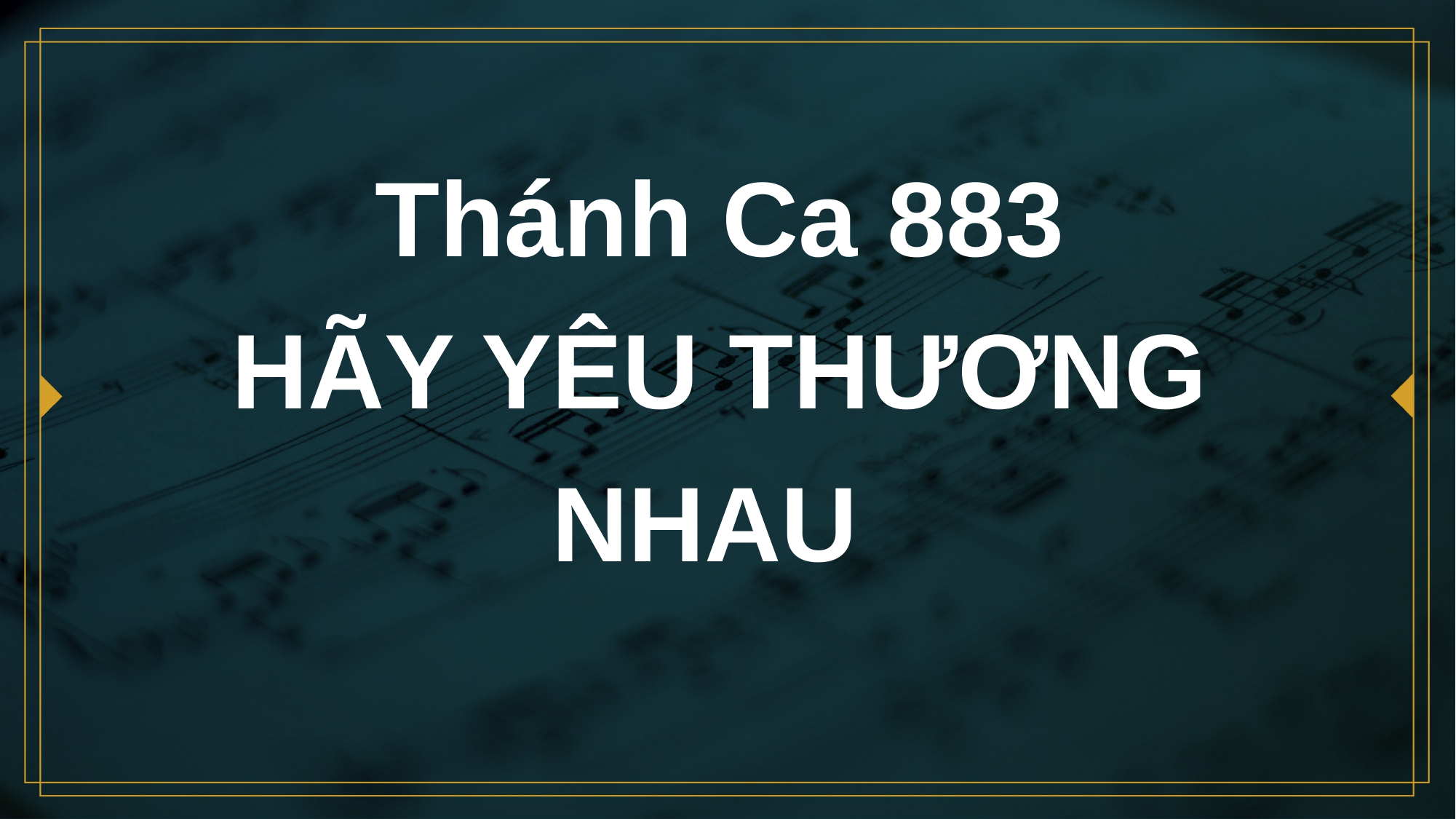

# Thánh Ca 883 HÃY YÊU THƯƠNG NHAU